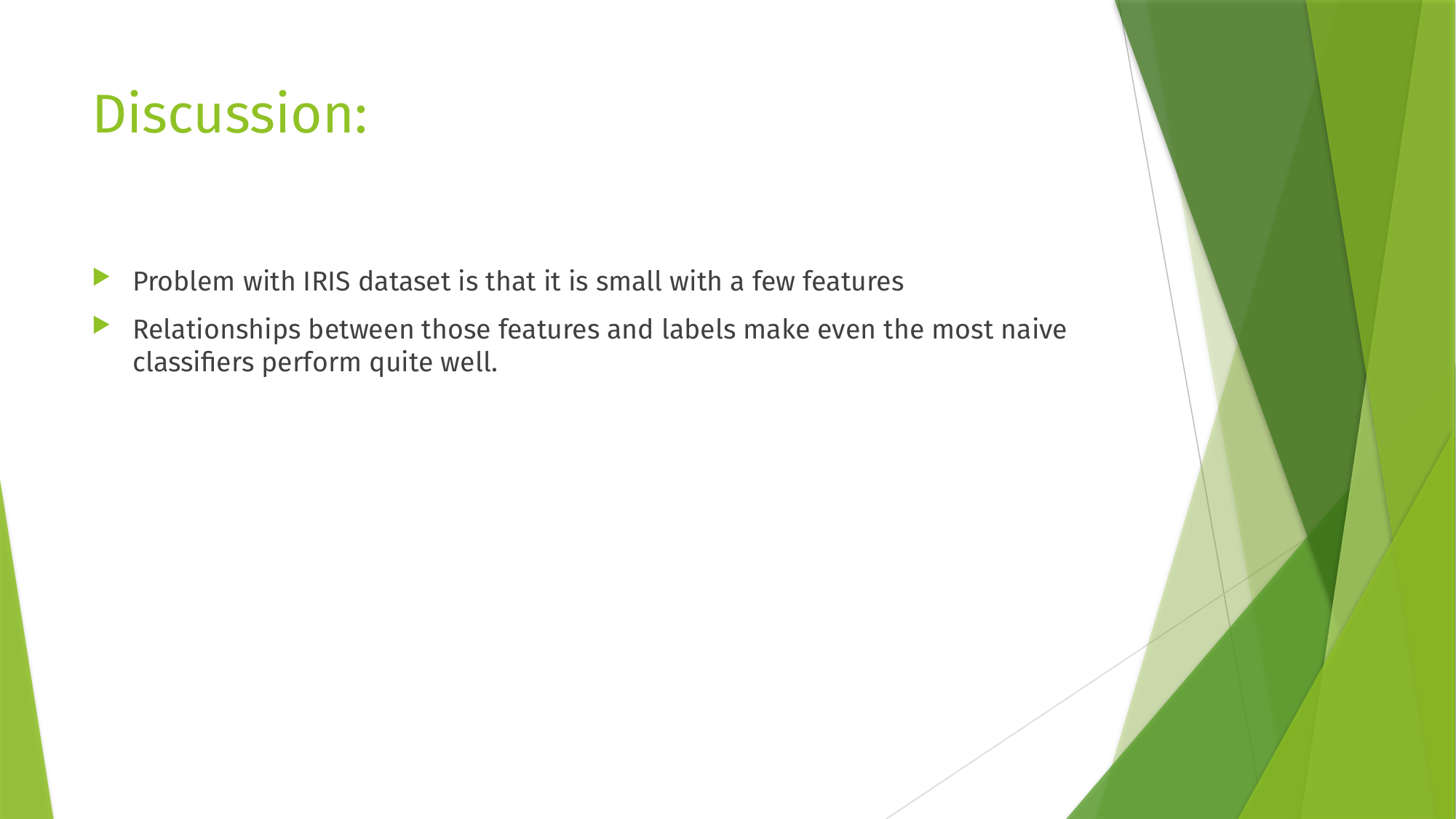

# Discussion:
Problem with IRIS dataset is that it is small with a few features
Relationships between those features and labels make even the most naive classifiers perform quite well.